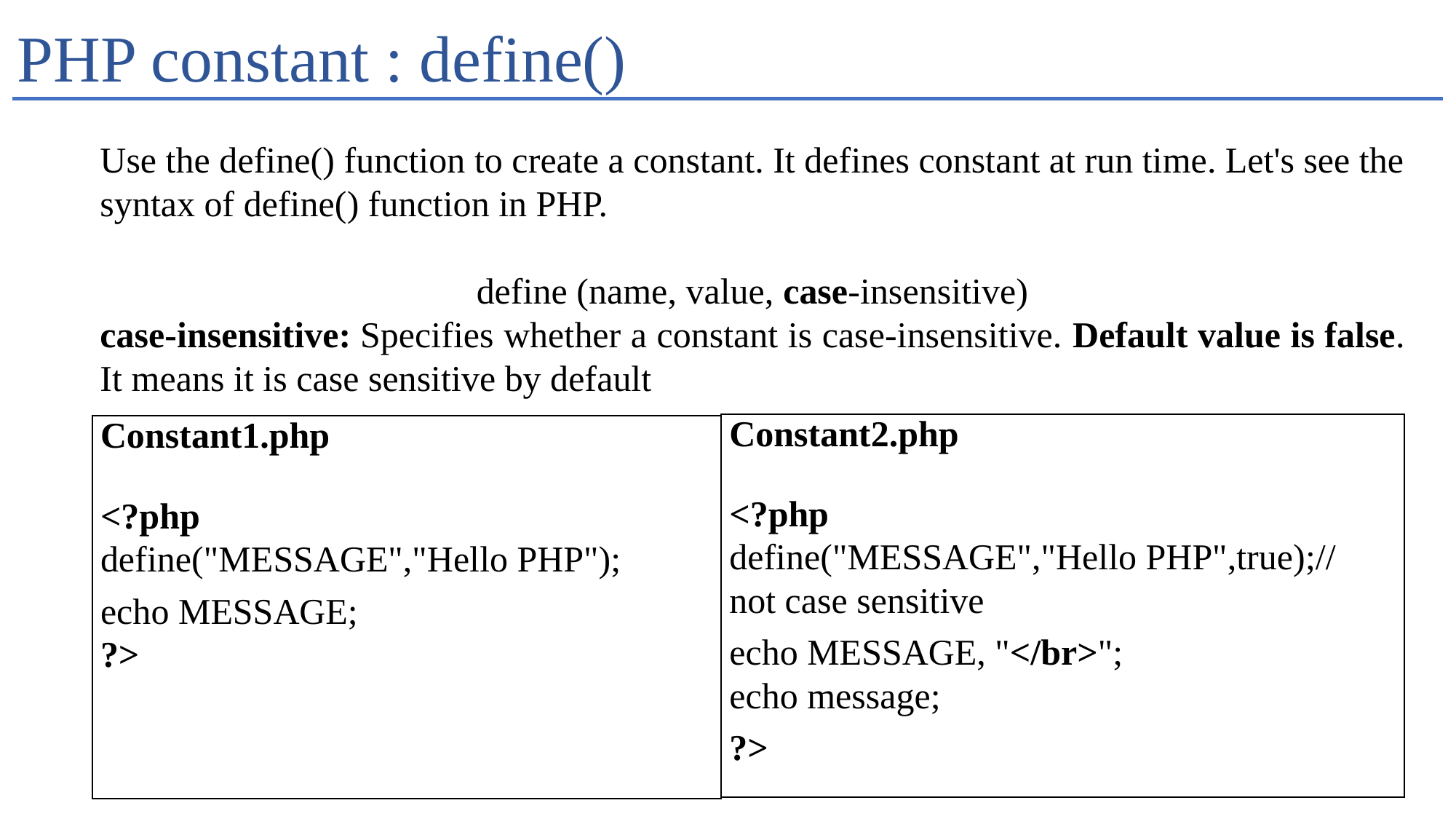

# PHP constant : define()
Use the define() function to create a constant. It defines constant at run time. Let's see the syntax of define() function in PHP.

define (name, value, case-insensitive)
case-insensitive: Specifies whether a constant is case-insensitive. Default value is false. It means it is case sensitive by default

| Constant2.php <?php     define("MESSAGE","Hello PHP",true);//not case sensitive     echo MESSAGE, "</br>";     echo message;     ?> |
| --- |
| Constant1.php <?php   define("MESSAGE","Hello PHP");   echo MESSAGE;   ?> |
| --- |